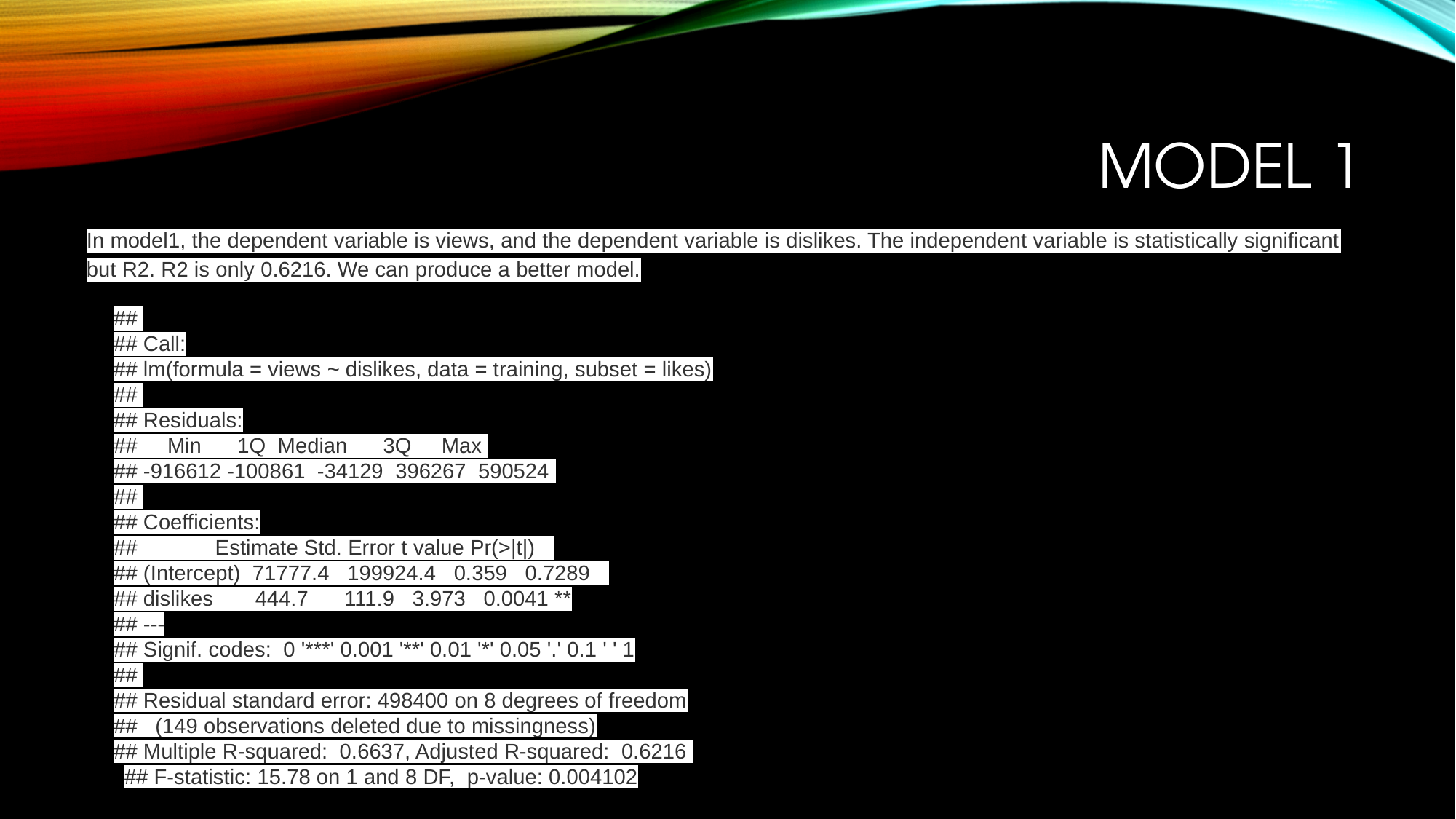

# MODEL 1
In model1, the dependent variable is views, and the dependent variable is dislikes. The independent variable is statistically significant but R2. R2 is only 0.6216. We can produce a better model.
##
## Call:
## lm(formula = views ~ dislikes, data = training, subset = likes)
##
## Residuals:
##     Min      1Q  Median      3Q     Max
## -916612 -100861  -34129  396267  590524
##
## Coefficients:
##             Estimate Std. Error t value Pr(>|t|)
## (Intercept)  71777.4   199924.4   0.359   0.7289
## dislikes       444.7      111.9   3.973   0.0041 **
## ---
## Signif. codes:  0 '***' 0.001 '**' 0.01 '*' 0.05 '.' 0.1 ' ' 1
##
## Residual standard error: 498400 on 8 degrees of freedom
##   (149 observations deleted due to missingness)
## Multiple R-squared:  0.6637, Adjusted R-squared:  0.6216
## F-statistic: 15.78 on 1 and 8 DF,  p-value: 0.004102